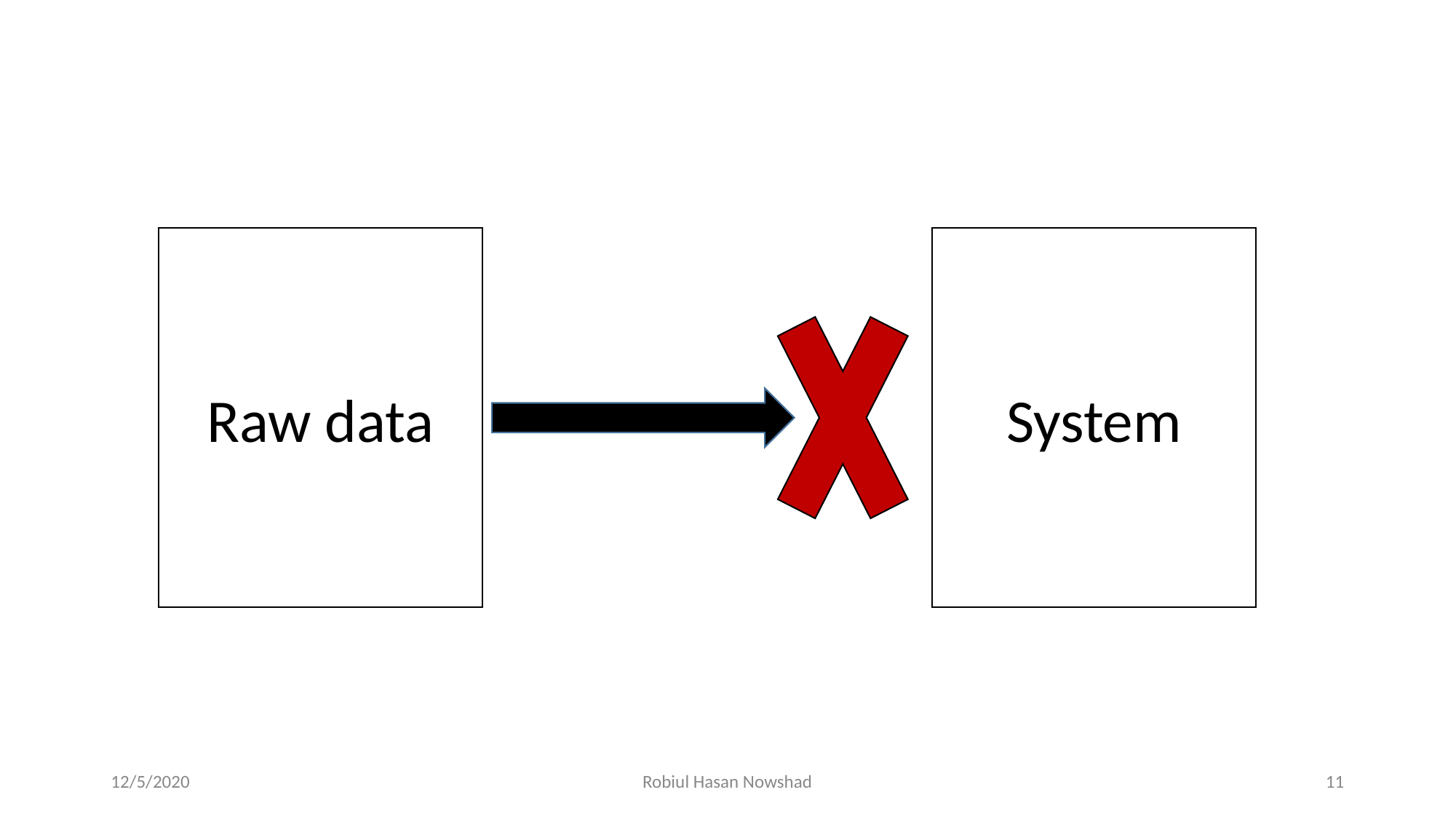

System
Raw data

12/5/2020
Robiul Hasan Nowshad
11